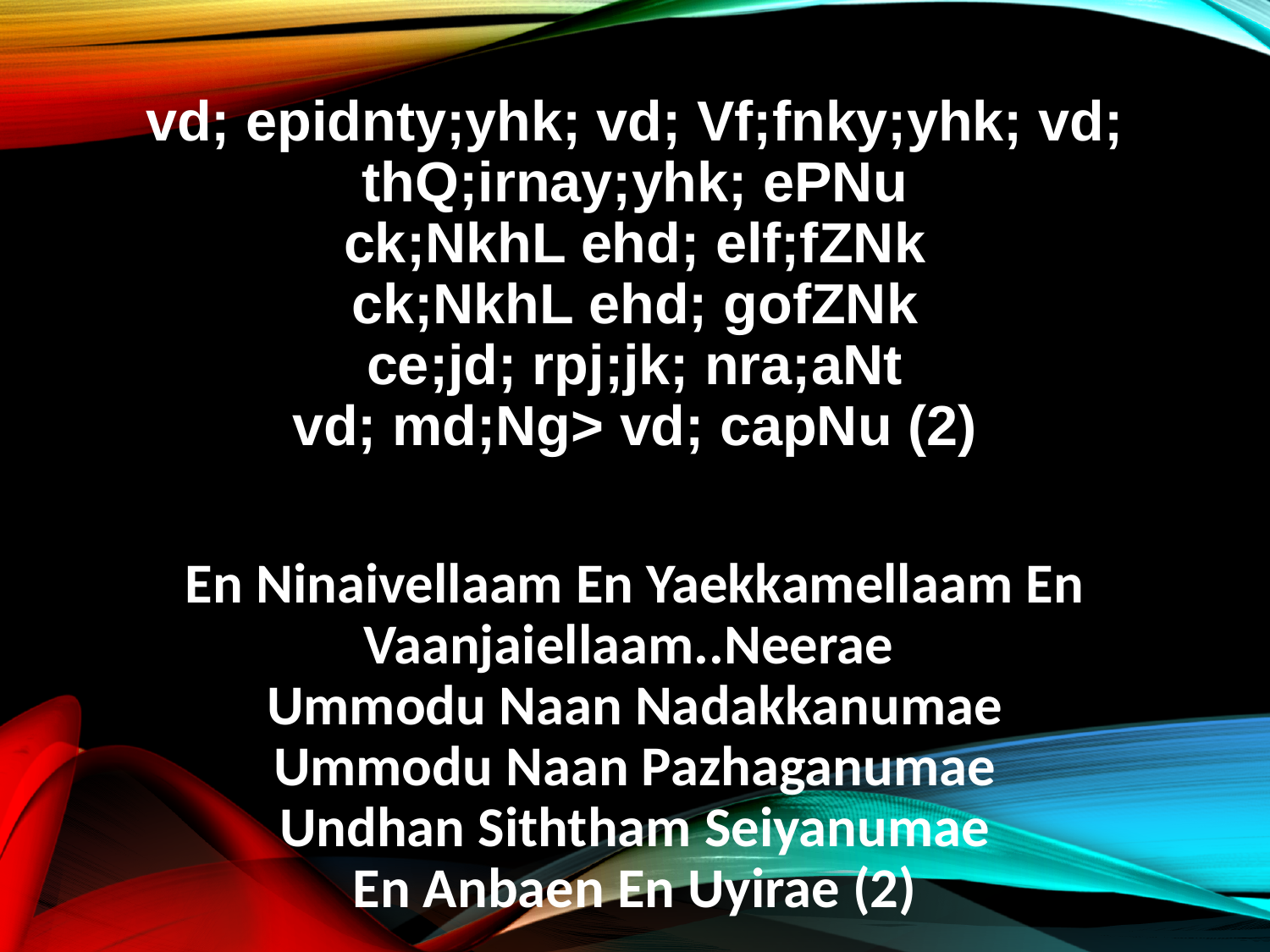

vd; epidnty;yhk; vd; Vf;fnky;yhk; vd; thQ;irnay;yhk; ePNu
ck;NkhL ehd; elf;fZNk
ck;NkhL ehd; gofZNk
ce;jd; rpj;jk; nra;aNt
vd; md;Ng> vd; capNu (2)

En Ninaivellaam En Yaekkamellaam En Vaanjaiellaam..Neerae
Ummodu Naan Nadakkanumae
Ummodu Naan Pazhaganumae
Undhan Siththam Seiyanumae
En Anbaen En Uyirae (2)